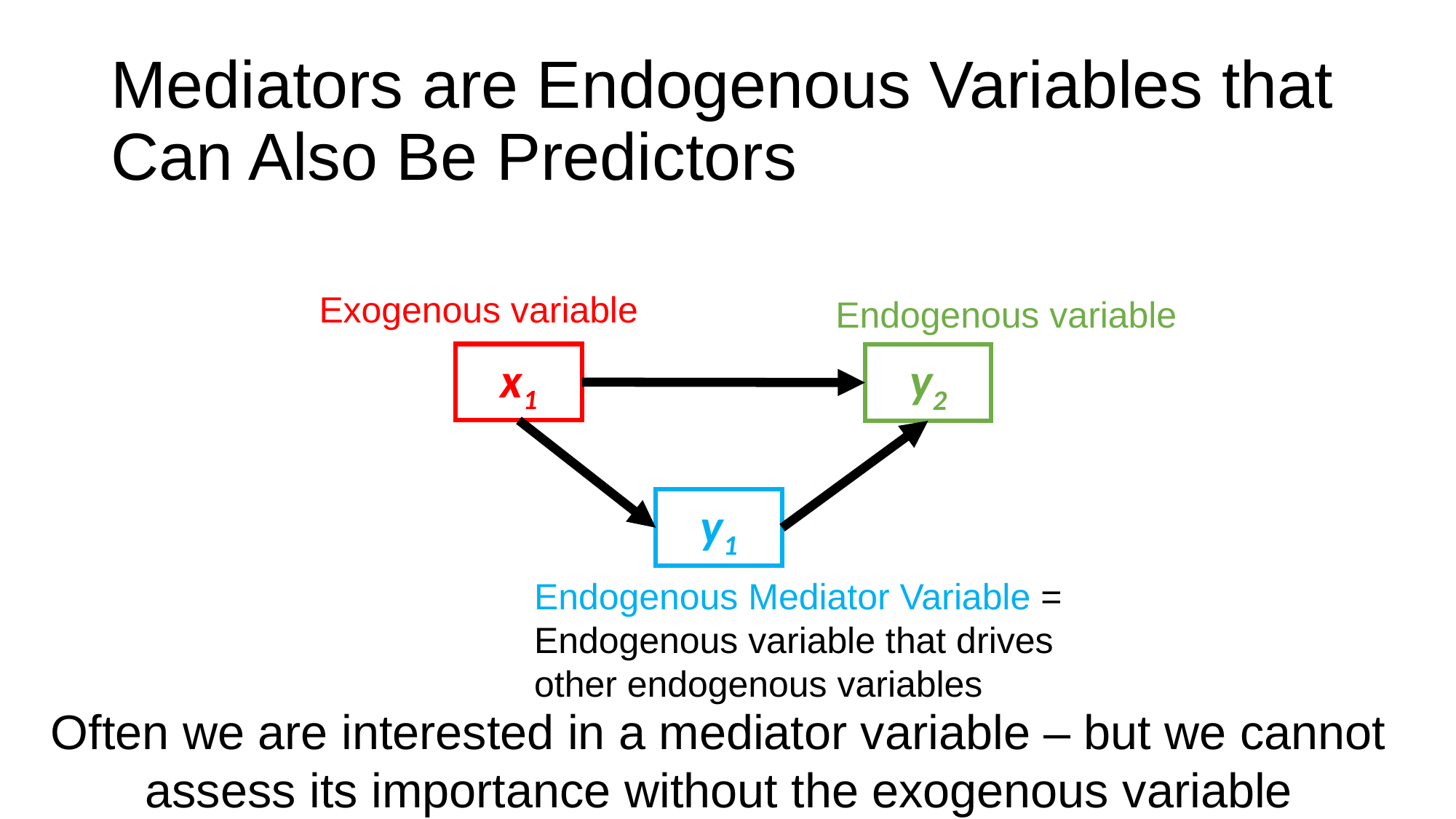

# Mediators are Endogenous Variables that Can Also Be Predictors
Exogenous variable
Endogenous variable
x1
y2
y1
Endogenous Mediator Variable =
Endogenous variable that drives other endogenous variables
Often we are interested in a mediator variable – but we cannot assess its importance without the exogenous variable